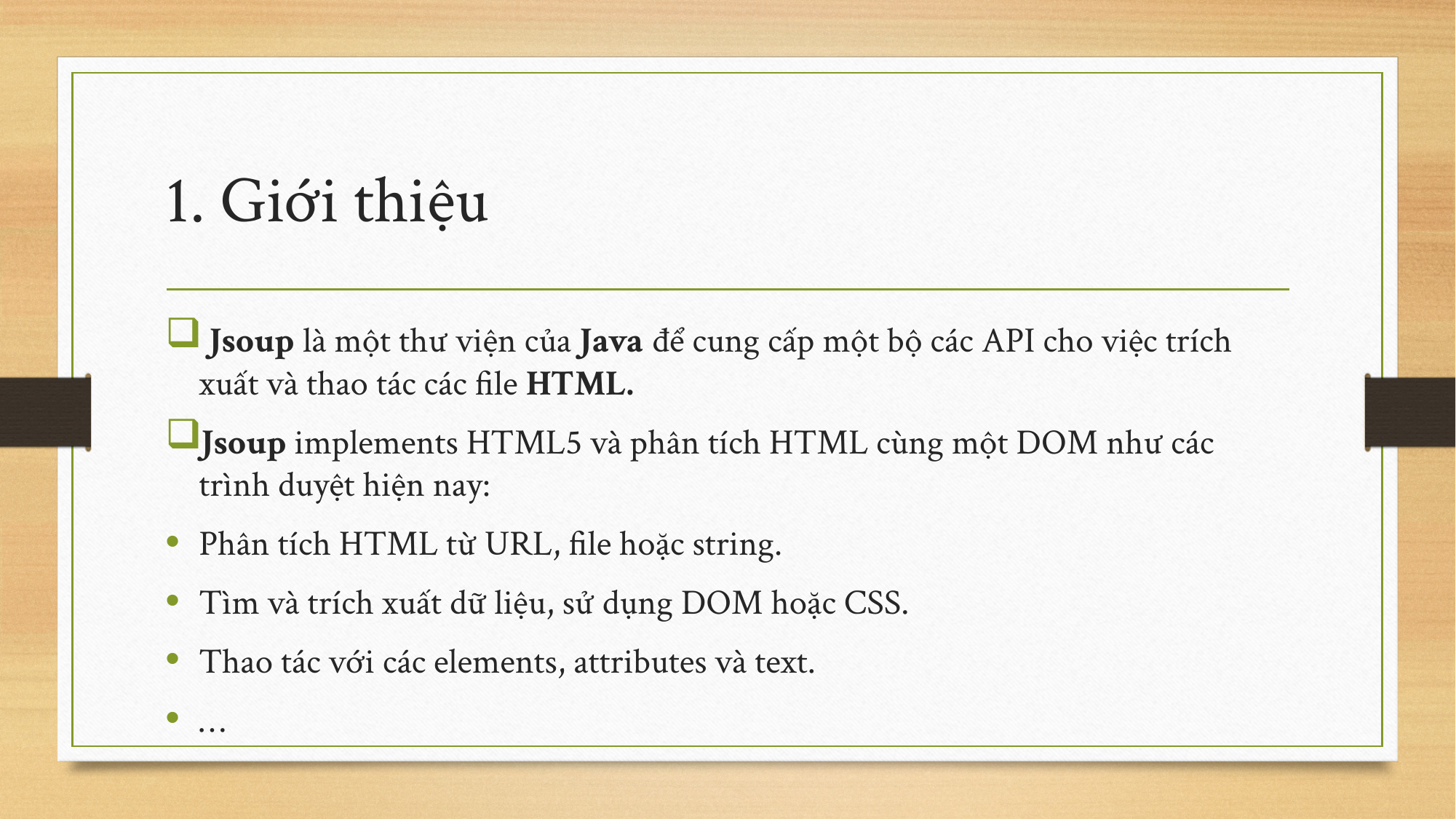

# 1. Giới thiệu
 Jsoup là một thư viện của Java để cung cấp một bộ các API cho việc trích xuất và thao tác các file HTML.
Jsoup implements HTML5 và phân tích HTML cùng một DOM như các trình duyệt hiện nay:
Phân tích HTML từ URL, file hoặc string.
Tìm và trích xuất dữ liệu, sử dụng DOM hoặc CSS.
Thao tác với các elements, attributes và text.
…